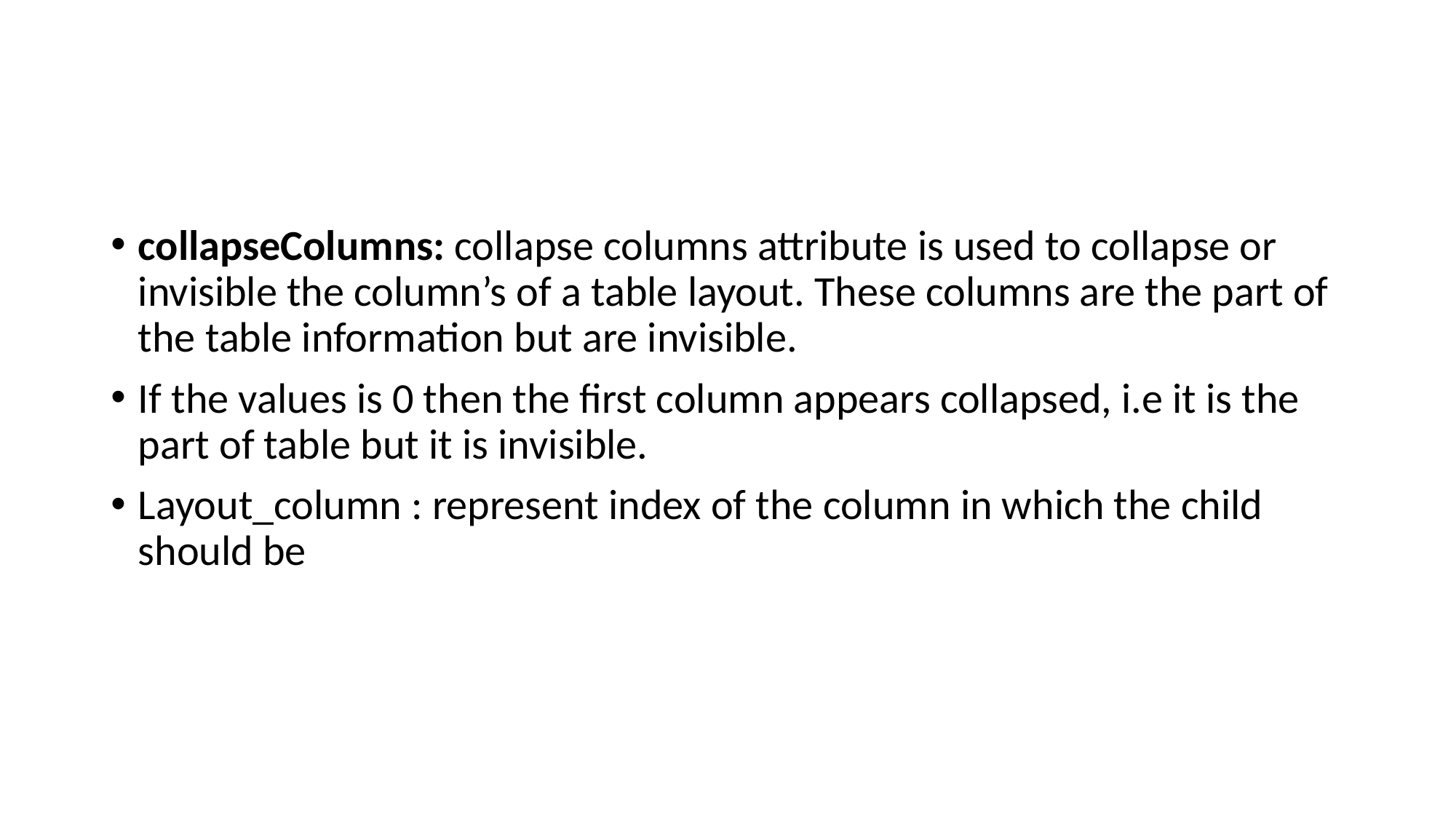

#
collapseColumns: collapse columns attribute is used to collapse or invisible the column’s of a table layout. These columns are the part of the table information but are invisible.
If the values is 0 then the first column appears collapsed, i.e it is the part of table but it is invisible.
Layout_column : represent index of the column in which the child should be